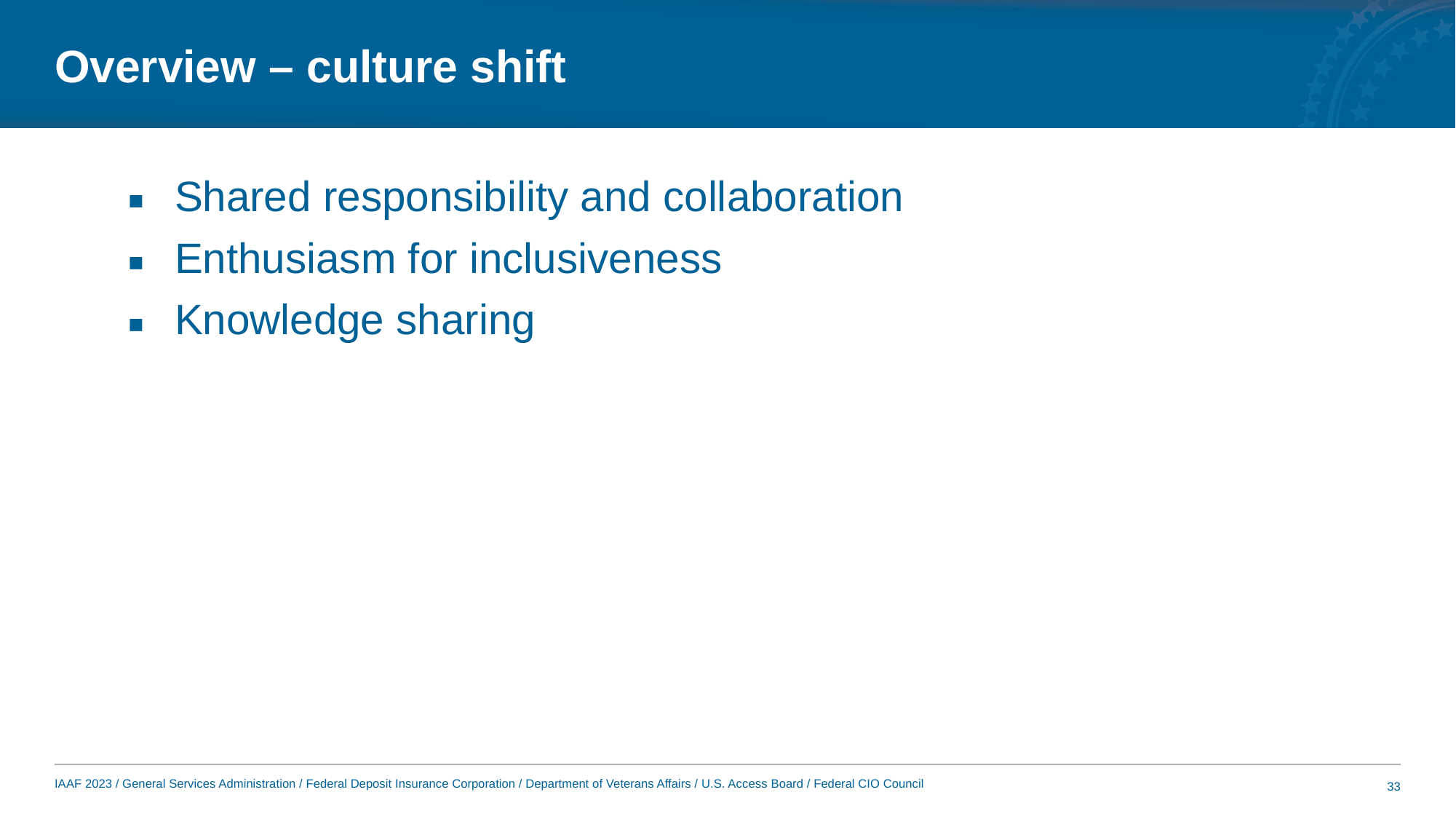

# Overview – culture shift
Shared responsibility and collaboration
Enthusiasm for inclusiveness
Knowledge sharing
33